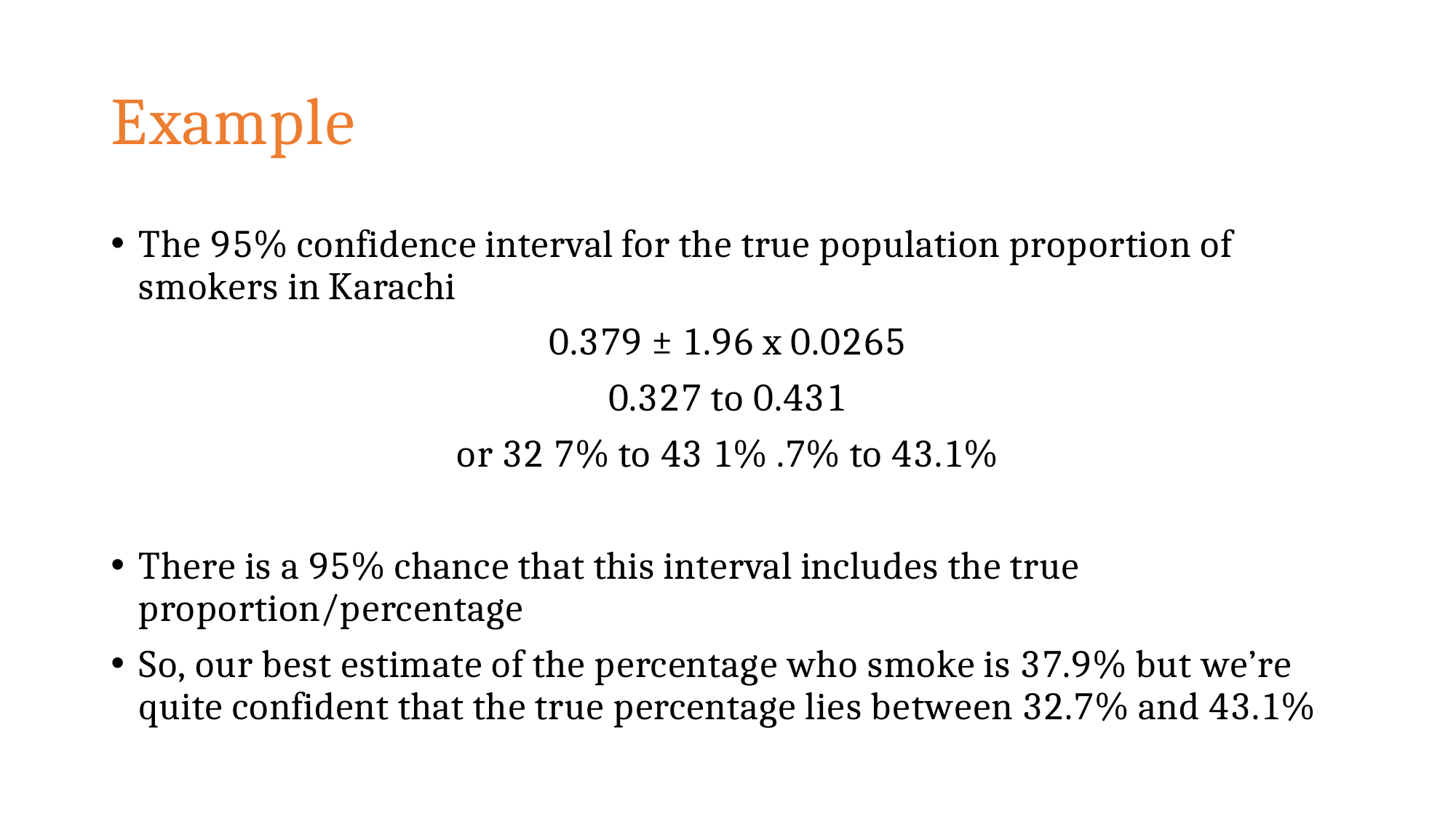

# Example
The 95% confidence interval for the true population proportion of smokers in Karachi
0.379 ± 1.96 x 0.0265
0.327 to 0.431
or 32 7% to 43 1% .7% to 43.1%

There is a 95% chance that this interval includes the true proportion/percentage
So, our best estimate of the percentage who smoke is 37.9% but we’re quite confident that the true percentage lies between 32.7% and 43.1%